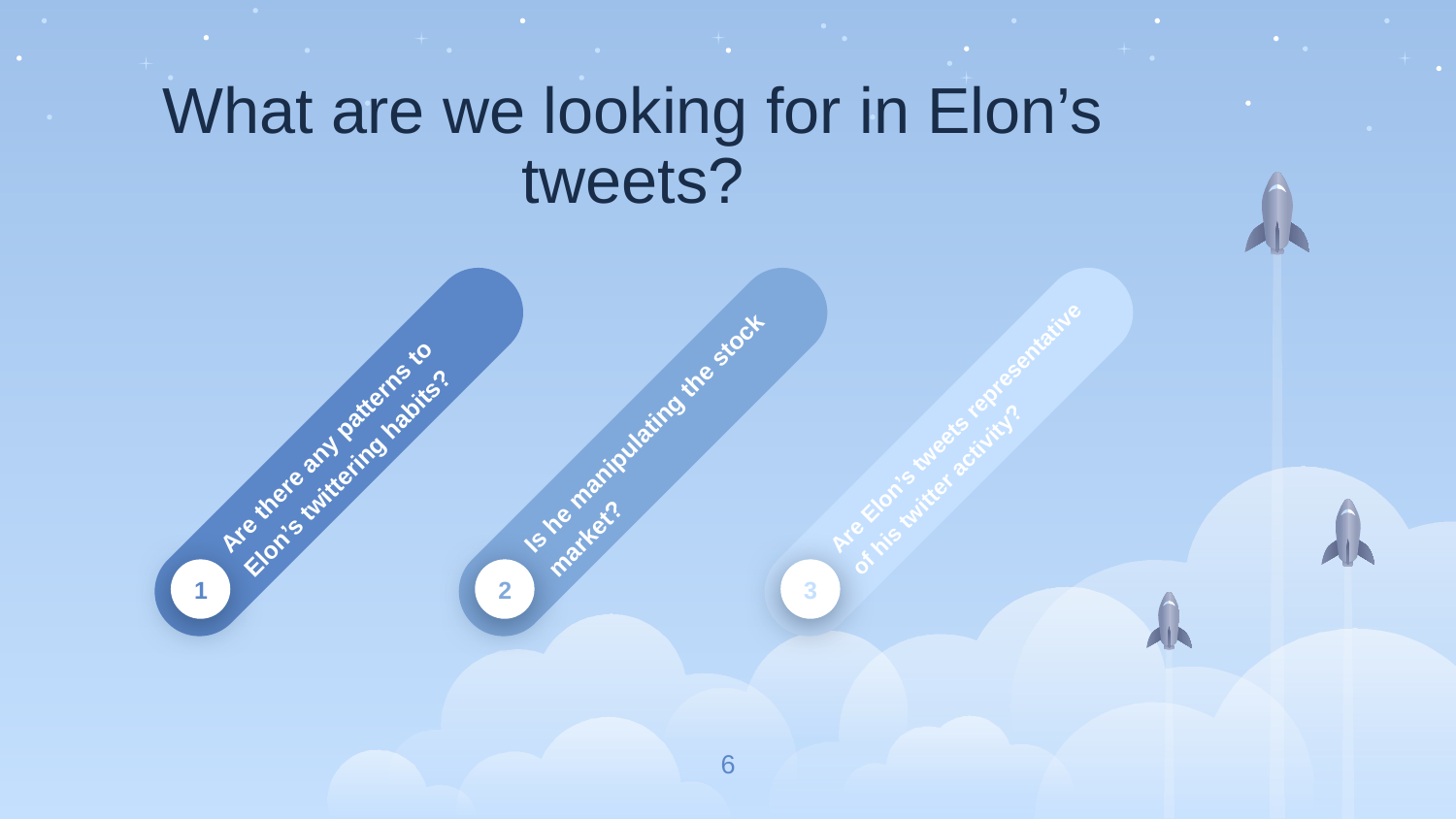

# What are we looking for in Elon’s tweets?

Are there any patterns to Elon’s twittering habits?

1

Is he manipulating the stock market?

2

Are Elon’s tweets representative of his twitter activity?

3
6